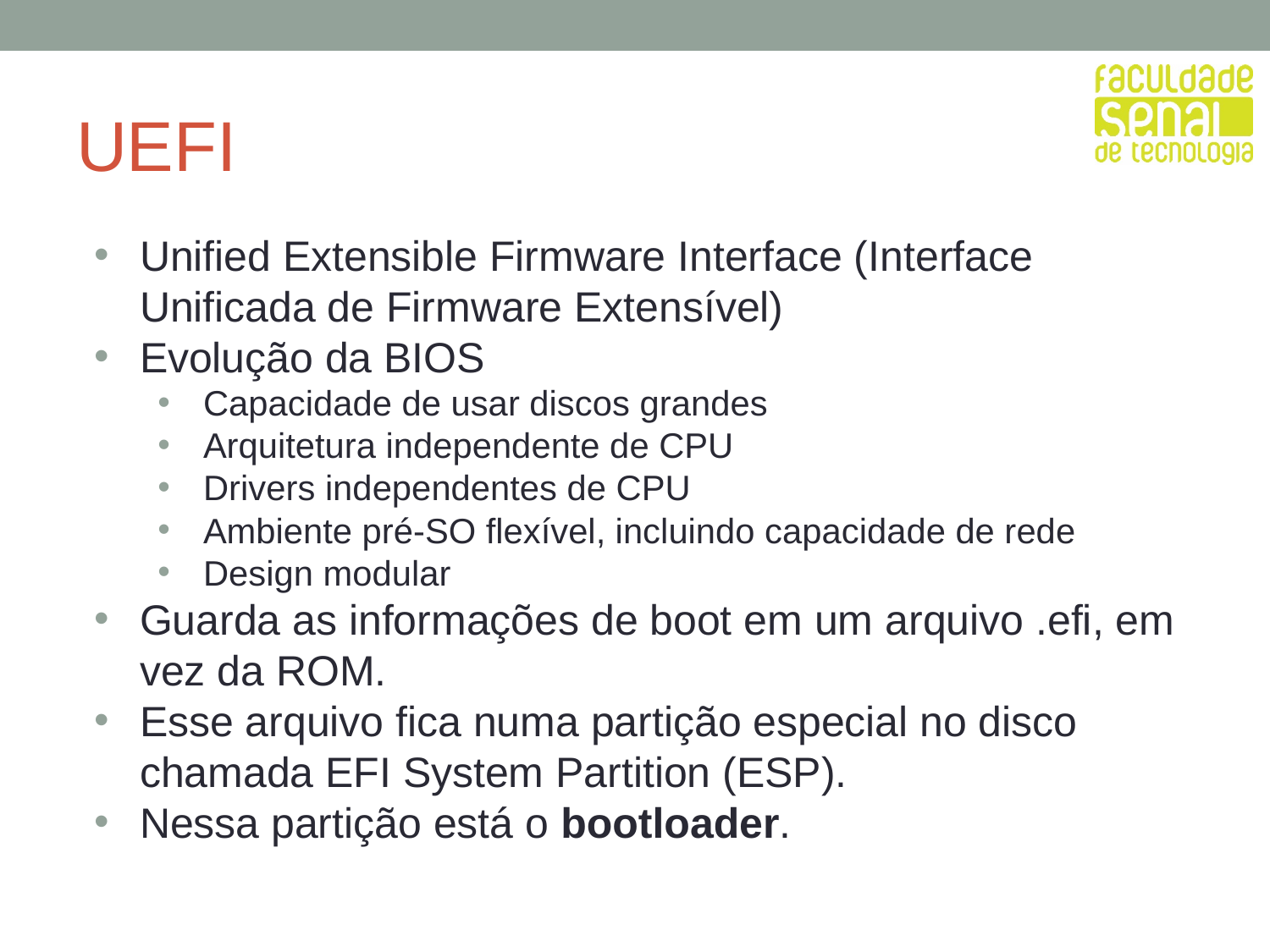

# UEFI
Unified Extensible Firmware Interface (Interface Unificada de Firmware Extensível)
Evolução da BIOS
Capacidade de usar discos grandes
Arquitetura independente de CPU
Drivers independentes de CPU
Ambiente pré-SO flexível, incluindo capacidade de rede
Design modular
Guarda as informações de boot em um arquivo .efi, em vez da ROM.
Esse arquivo fica numa partição especial no disco chamada EFI System Partition (ESP).
Nessa partição está o bootloader.